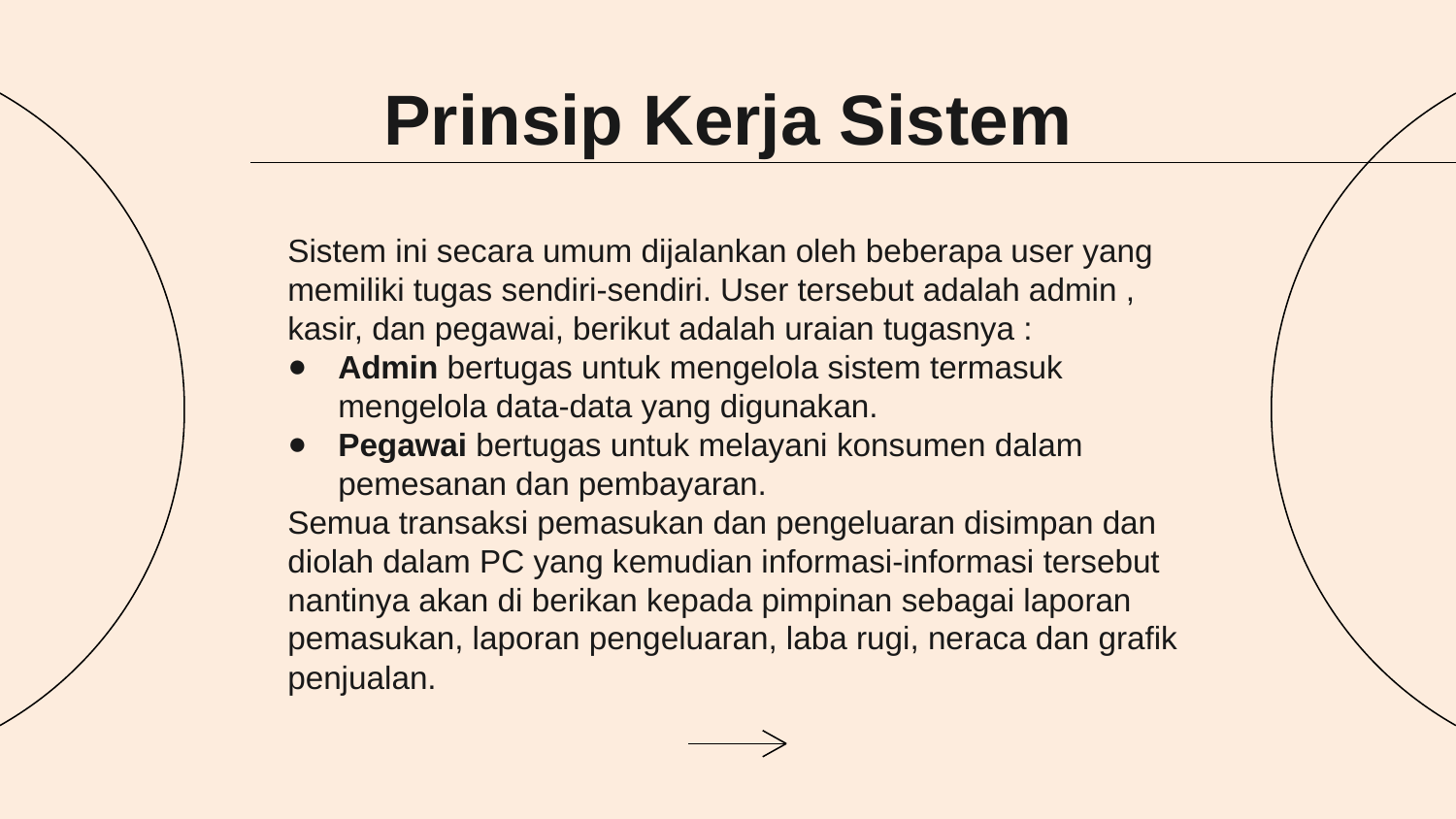

# Prinsip Kerja Sistem
Sistem ini secara umum dijalankan oleh beberapa user yang memiliki tugas sendiri-sendiri. User tersebut adalah admin , kasir, dan pegawai, berikut adalah uraian tugasnya :
Admin bertugas untuk mengelola sistem termasuk mengelola data-data yang digunakan.
Pegawai bertugas untuk melayani konsumen dalam pemesanan dan pembayaran.
Semua transaksi pemasukan dan pengeluaran disimpan dan diolah dalam PC yang kemudian informasi-informasi tersebut nantinya akan di berikan kepada pimpinan sebagai laporan pemasukan, laporan pengeluaran, laba rugi, neraca dan grafik penjualan.